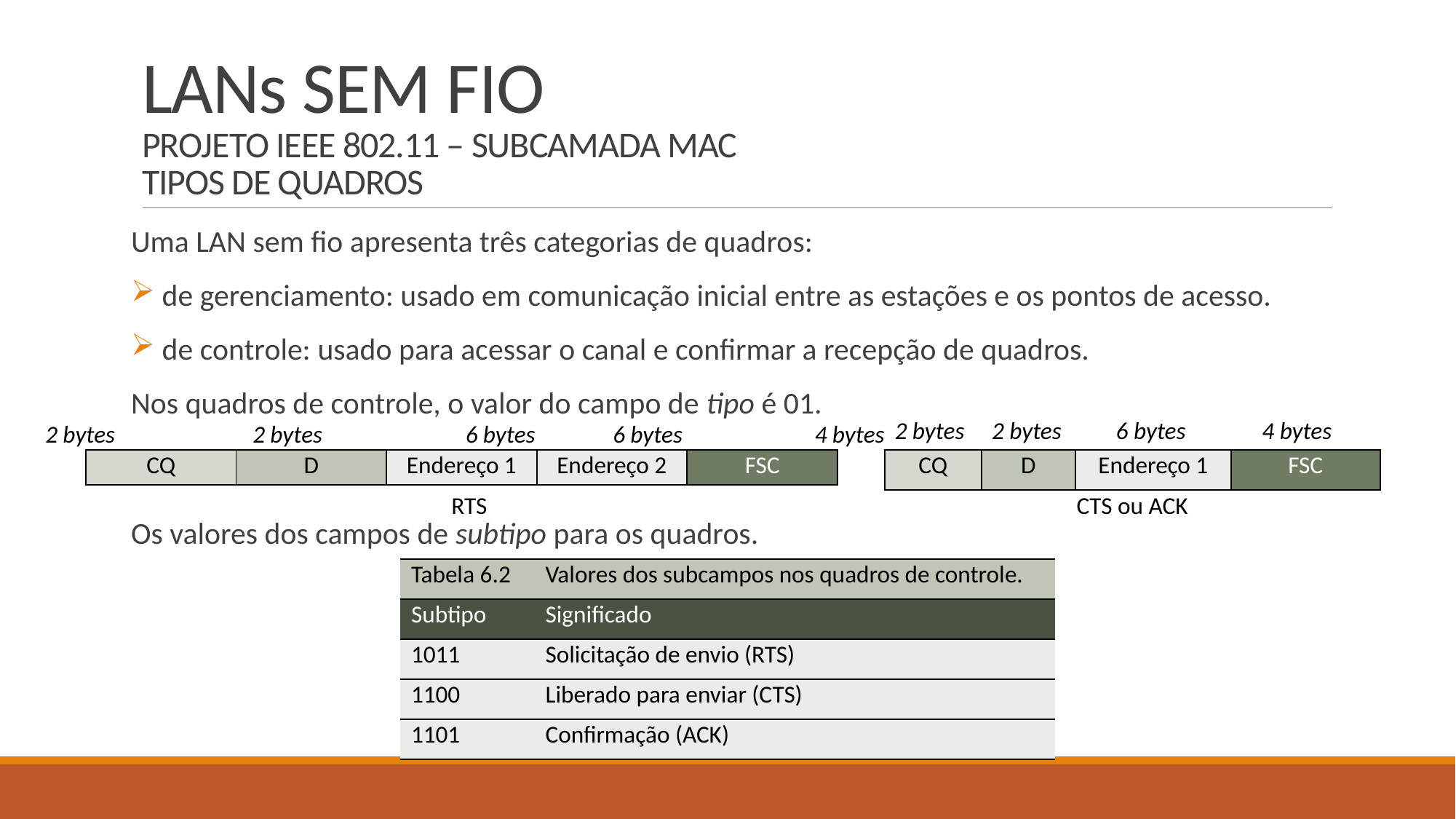

# LANs SEM FIO PROJETO IEEE 802.11 – SUBCAMADA MAC TIPOS DE QUADROS
Uma LAN sem fio apresenta três categorias de quadros:
 de gerenciamento: usado em comunicação inicial entre as estações e os pontos de acesso.
 de controle: usado para acessar o canal e confirmar a recepção de quadros.
Nos quadros de controle, o valor do campo de tipo é 01.

Os valores dos campos de subtipo para os quadros.
  2 bytes     2 bytes          6 bytes              4 bytes
    2 bytes		  2 bytes 		 6 bytes 	        6 bytes  	     4 bytes
| CQ | D | Endereço 1 | FSC |
| --- | --- | --- | --- |
| CQ | D | Endereço 1 | Endereço 2 | FSC |
| --- | --- | --- | --- | --- |
RTS
CTS ou ACK
| Tabela 6.2 | Valores dos subcampos nos quadros de controle. |
| --- | --- |
| Subtipo | Significado |
| 1011 | Solicitação de envio (RTS) |
| 1100 | Liberado para enviar (CTS) |
| 1101 | Confirmação (ACK) |